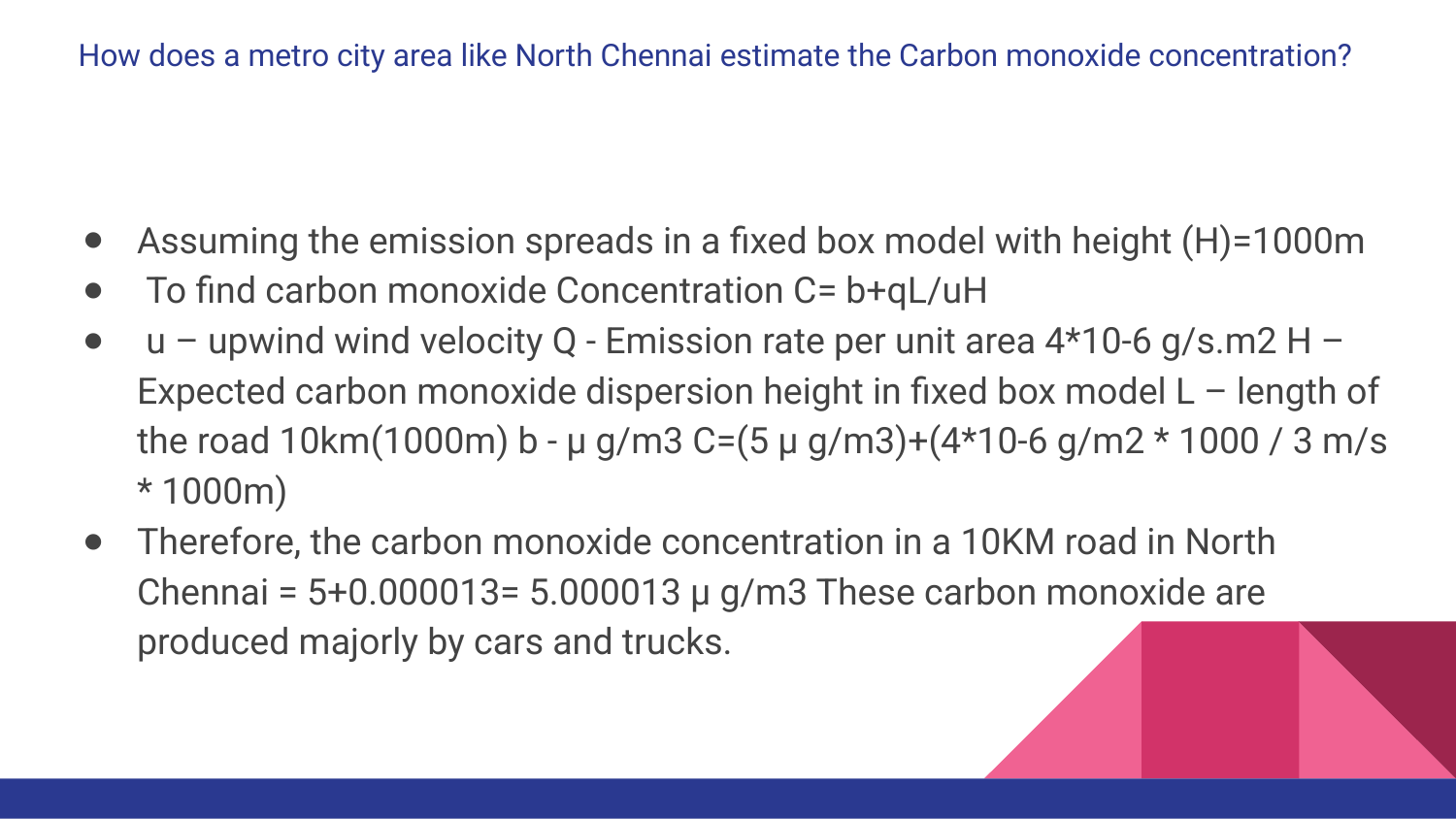

# How does a metro city area like North Chennai estimate the Carbon monoxide concentration?
Assuming the emission spreads in a fixed box model with height (H)=1000m
 To find carbon monoxide Concentration C= b+qL/uH
 u – upwind wind velocity Q - Emission rate per unit area 4*10-6 g/s.m2 H – Expected carbon monoxide dispersion height in fixed box model L – length of the road 10km(1000m) b - µ g/m3 C=(5 µ g/m3)+(4*10-6 g/m2 * 1000 / 3 m/s * 1000m)
Therefore, the carbon monoxide concentration in a 10KM road in North Chennai = 5+0.000013= 5.000013 µ g/m3 These carbon monoxide are produced majorly by cars and trucks.